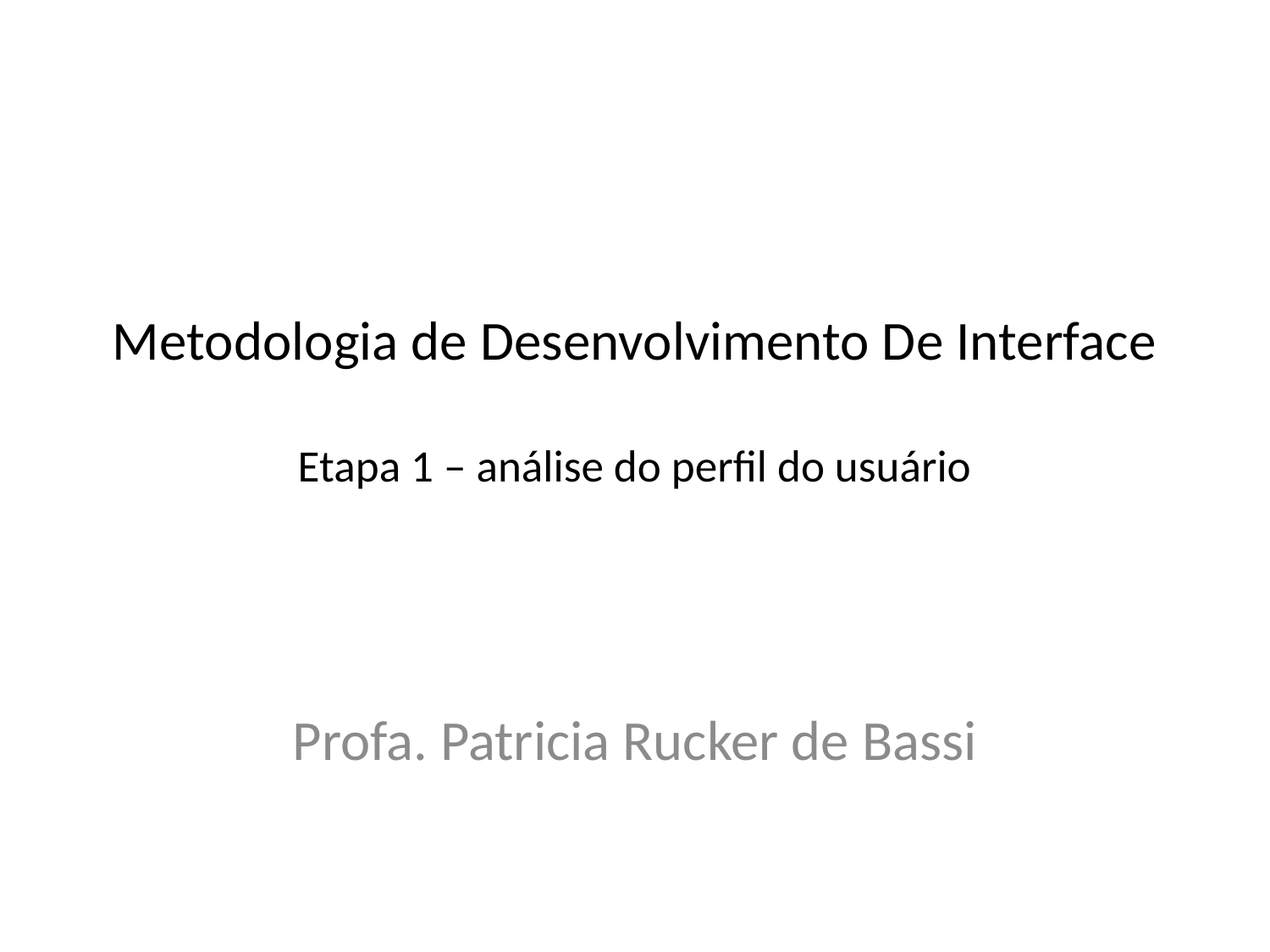

# Metodologia de Desenvolvimento De Interface Etapa 1 – análise do perfil do usuário

Profa. Patricia Rucker de Bassi